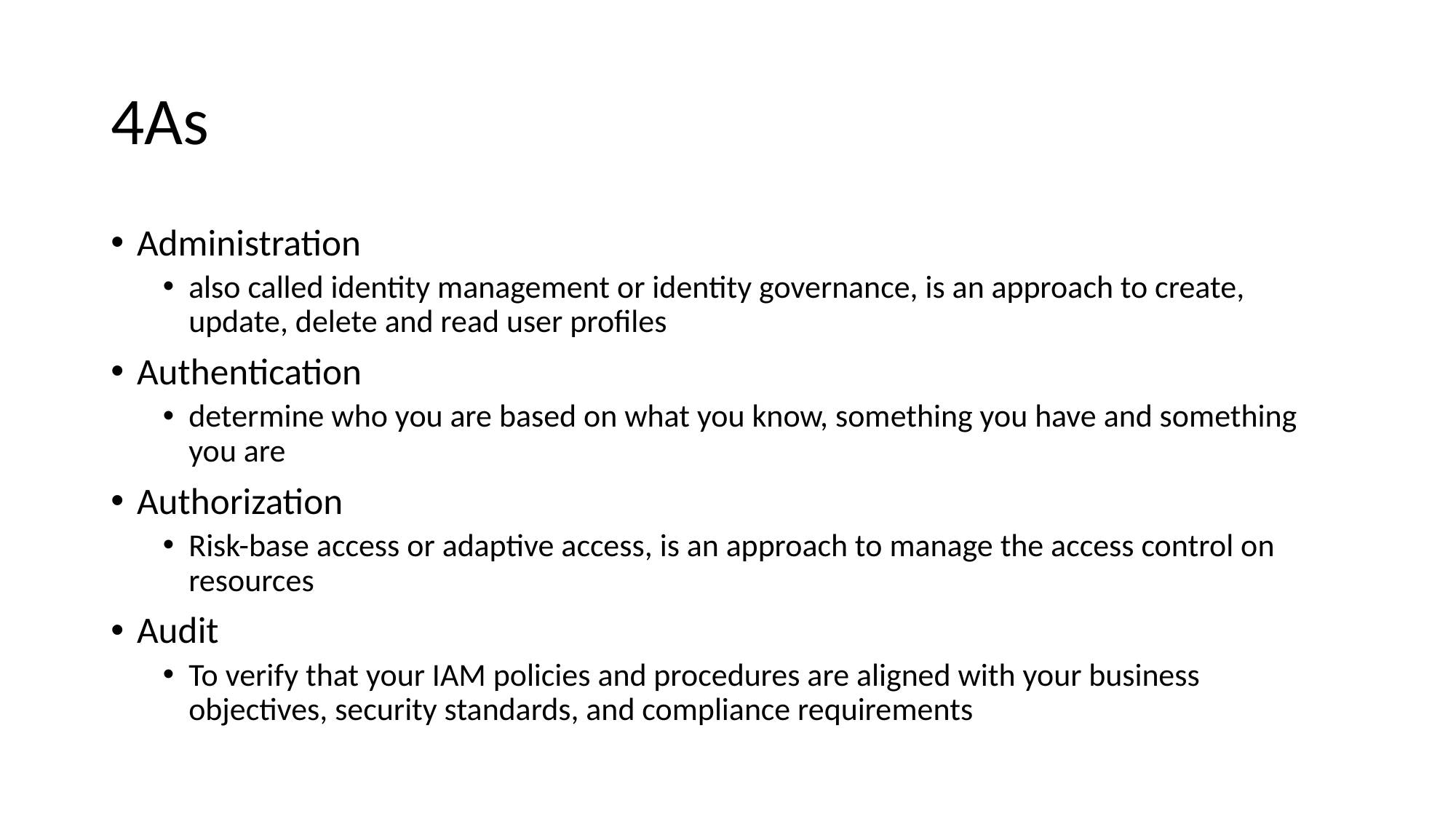

# 4As
Administration
also called identity management or identity governance, is an approach to create, update, delete and read user profiles
Authentication
determine who you are based on what you know, something you have and something you are
Authorization
Risk-base access or adaptive access, is an approach to manage the access control on resources
Audit
To verify that your IAM policies and procedures are aligned with your business objectives, security standards, and compliance requirements